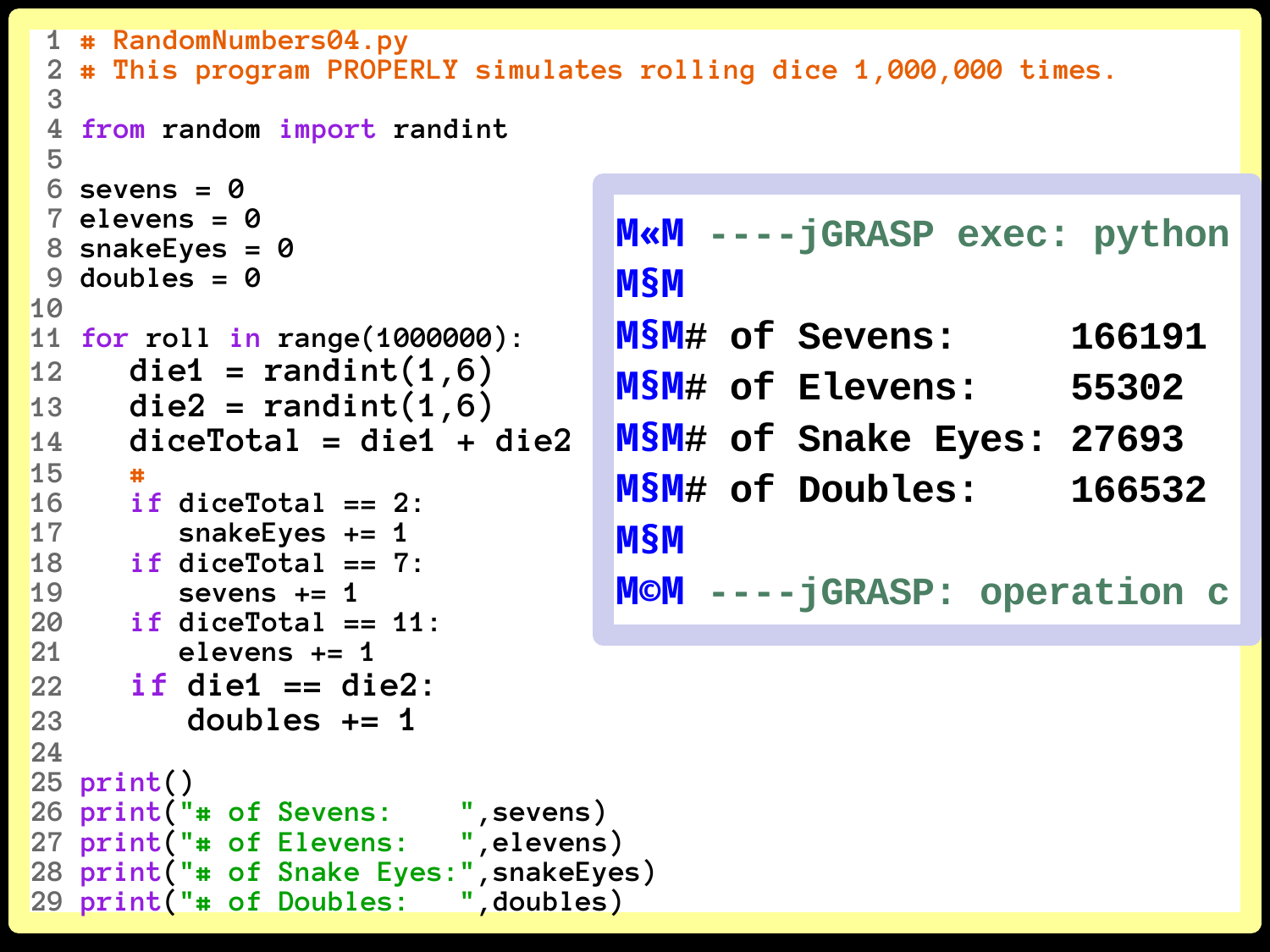

1 # RandomNumbers04.py
 2 # This program PROPERLY simulates rolling dice 1,000,000 times.
 3
 4 from random import randint
 5
 6 sevens = 0
 7 elevens = 0
 8 snakeEyes = 0
 9 doubles = 0
10
11 for roll in range(1000000):
12    die1 = randint(1,6)
13    die2 = randint(1,6)
14    diceTotal = die1 + die2
15    #
16    if diceTotal == 2:
17       snakeEyes += 1
18    if diceTotal == 7:
19       sevens += 1
20    if diceTotal == 11:
21       elevens += 1
22    if die1 == die2:
23       doubles += 1
24
25 print()
26 print("# of Sevens:    ",sevens)
27 print("# of Elevens:   ",elevens)
28 print("# of Snake Eyes:",snakeEyes)
29 print("# of Doubles:   ",doubles)

M«M ----jGRASP exec: python
M§M
M§M# of Sevens:     166191
M§M# of Elevens:    55302
M§M# of Snake Eyes: 27693
M§M# of Doubles:    166532
M§M
M©M ----jGRASP: operation c